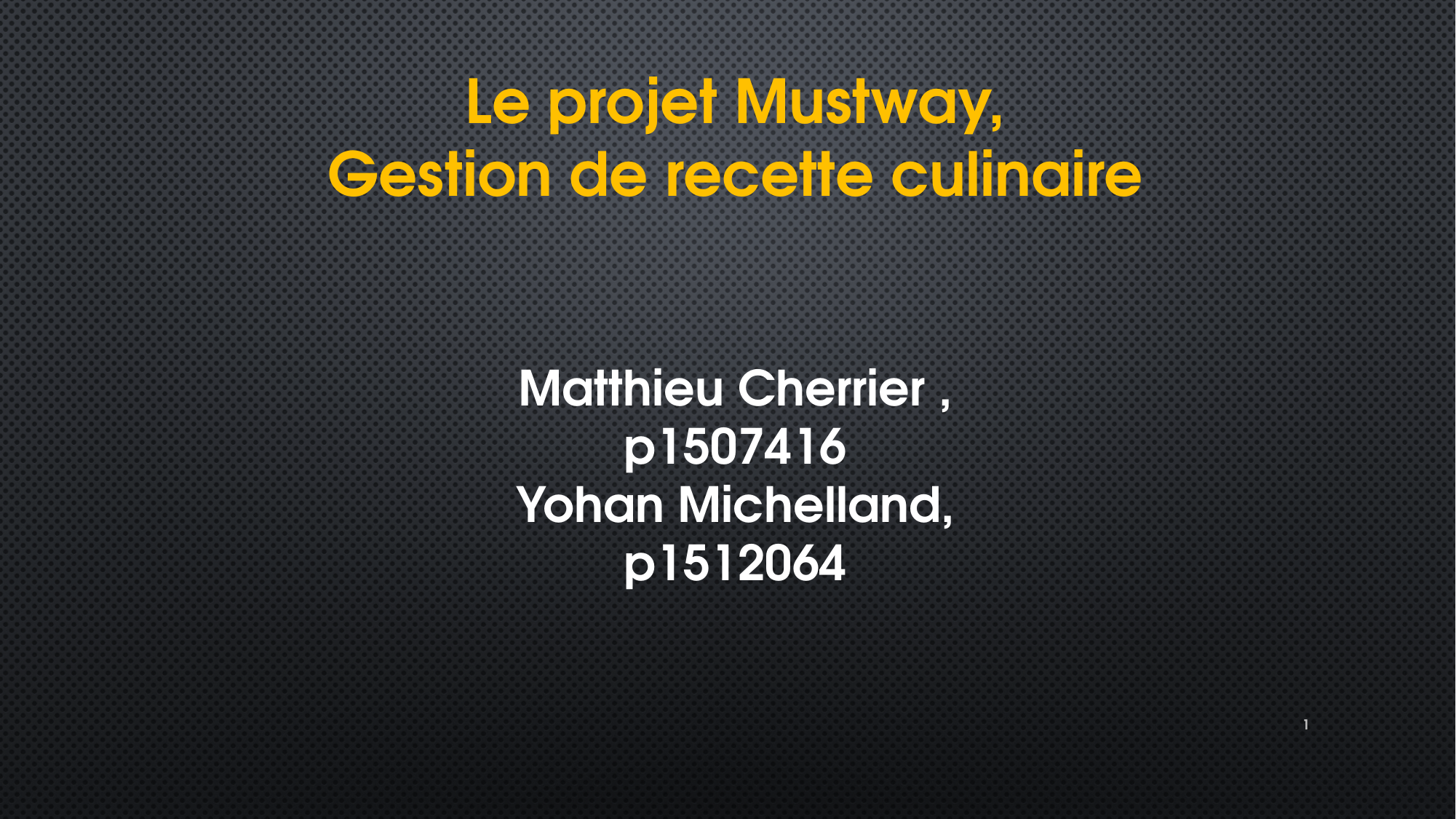

Le projet Mustway,
Gestion de recette culinaire
Matthieu Cherrier , p1507416
Yohan Michelland, p1512064
1